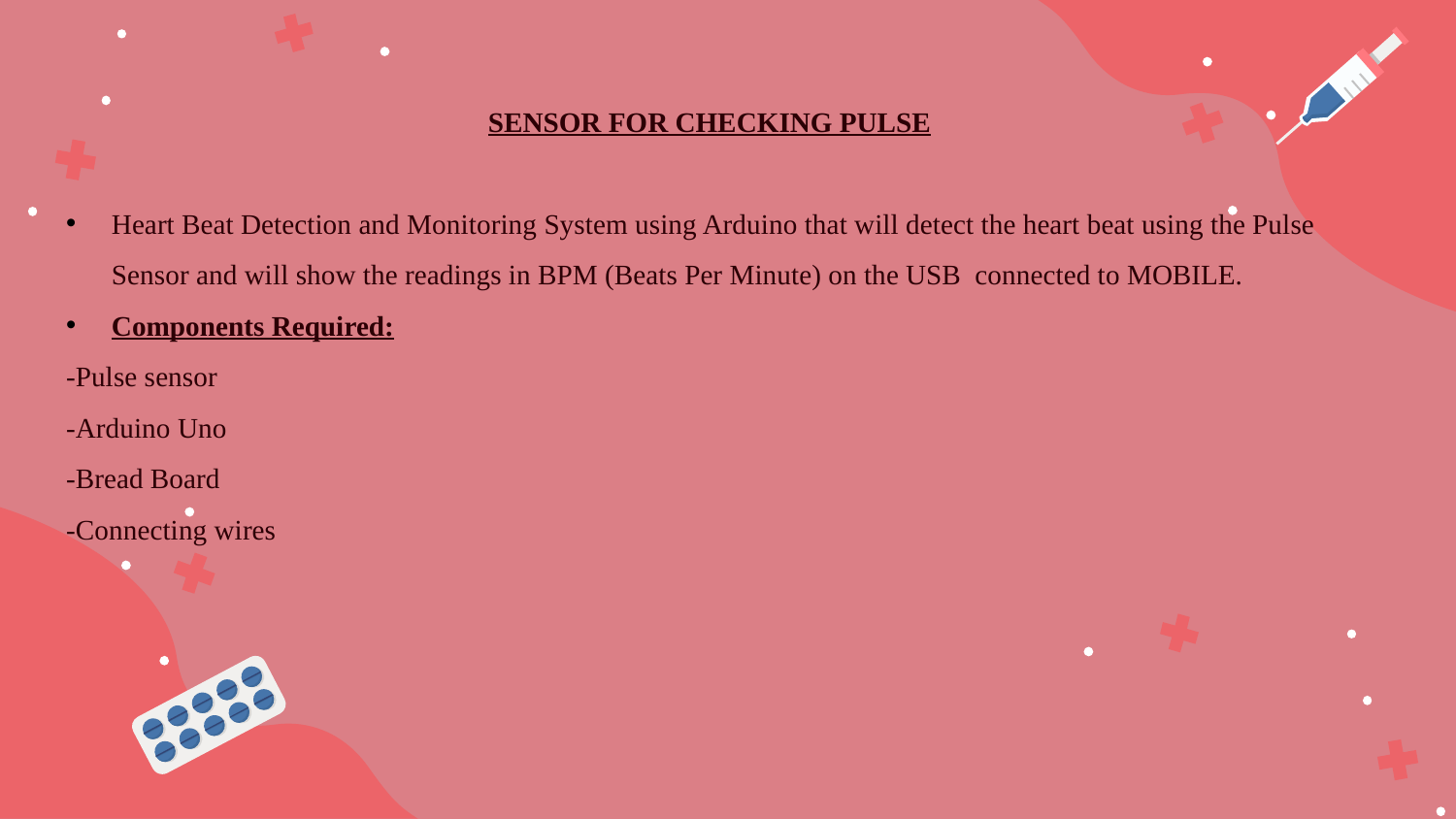

SENSOR FOR CHECKING PULSE

Heart Beat Detection and Monitoring System using Arduino that will detect the heart beat using the Pulse Sensor and will show the readings in BPM (Beats Per Minute) on the USB  connected to MOBILE.
Components Required:
-Pulse sensor
-Arduino Uno
-Bread Board
-Connecting wires